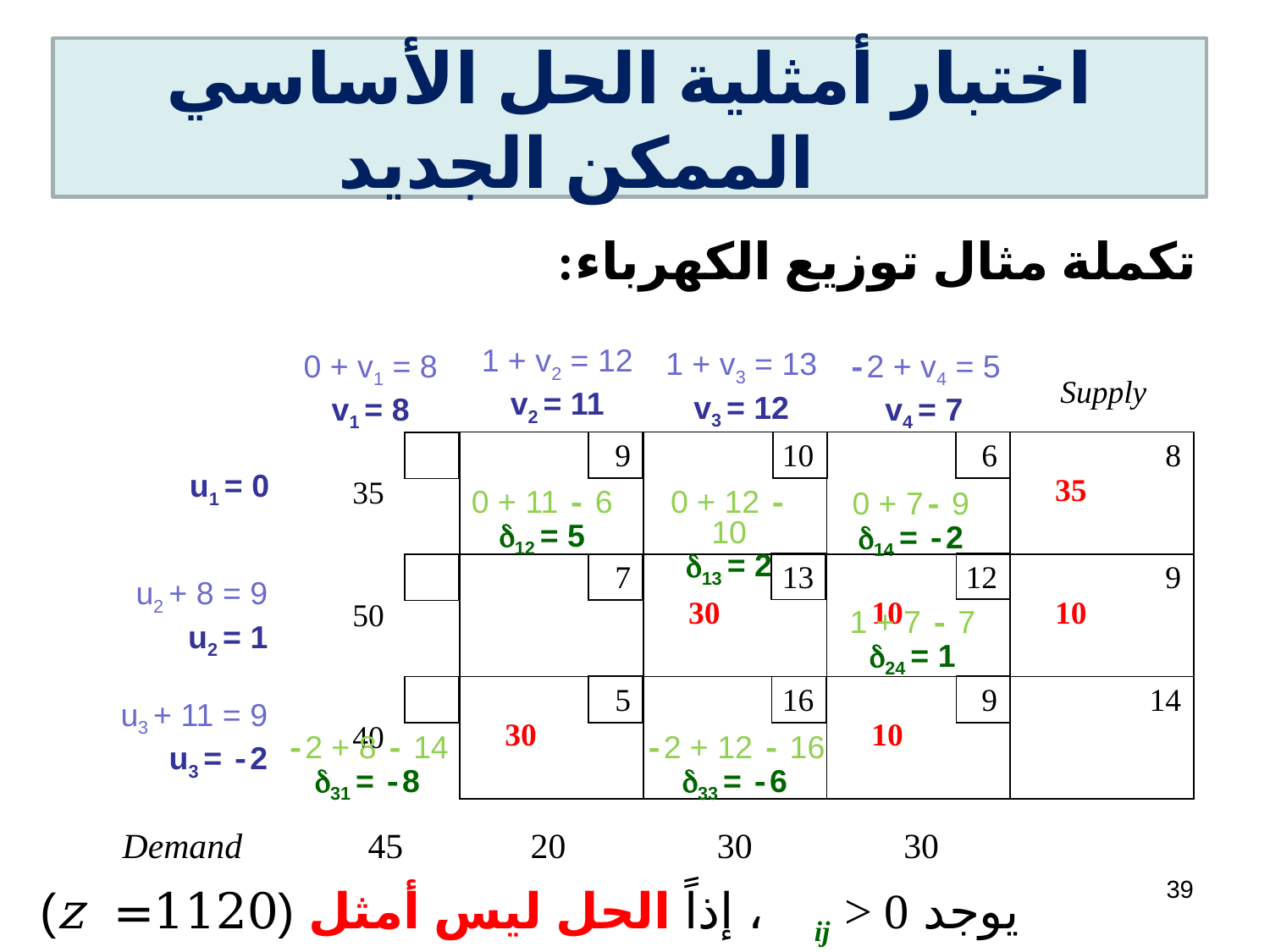

اختبار أمثلية الحل الأساسي الممكن الجديد
#
تكملة مثال توزيع الكهرباء:

Demand     	     45                         20                 30                 30
1 + v2 = 12
v2 = 11
1 + v3 = 13
v3 = 12
0 + v1 = 8
v1 = 8
-2 + v4 = 5
v4 = 7
Supply

| 35 | 9 | 10 | 6 | 8 35 |
| --- | --- | --- | --- | --- |
| 50 | 7 | 13 30 | 12 10 | 9 10 |
| 40 | 5 30 | 16 | 9 10 | 14 |

u1 = 0
0 + 11 - 6
δ12 = 5
0 + 12 - 10
δ13 = 2
0 + 7- 9
δ14 = -2

u2 + 8 = 9
u2 = 1
1 + 7 - 7
δ24 = 1

u3 + 11 = 9
u3 = -2
-2 + 8 - 14
δ31 = -8
-2 + 12 - 16
δ33 = -6
39
يوجد δij  > 0 ، إذاً الحل ليس أمثل (z  =1120)